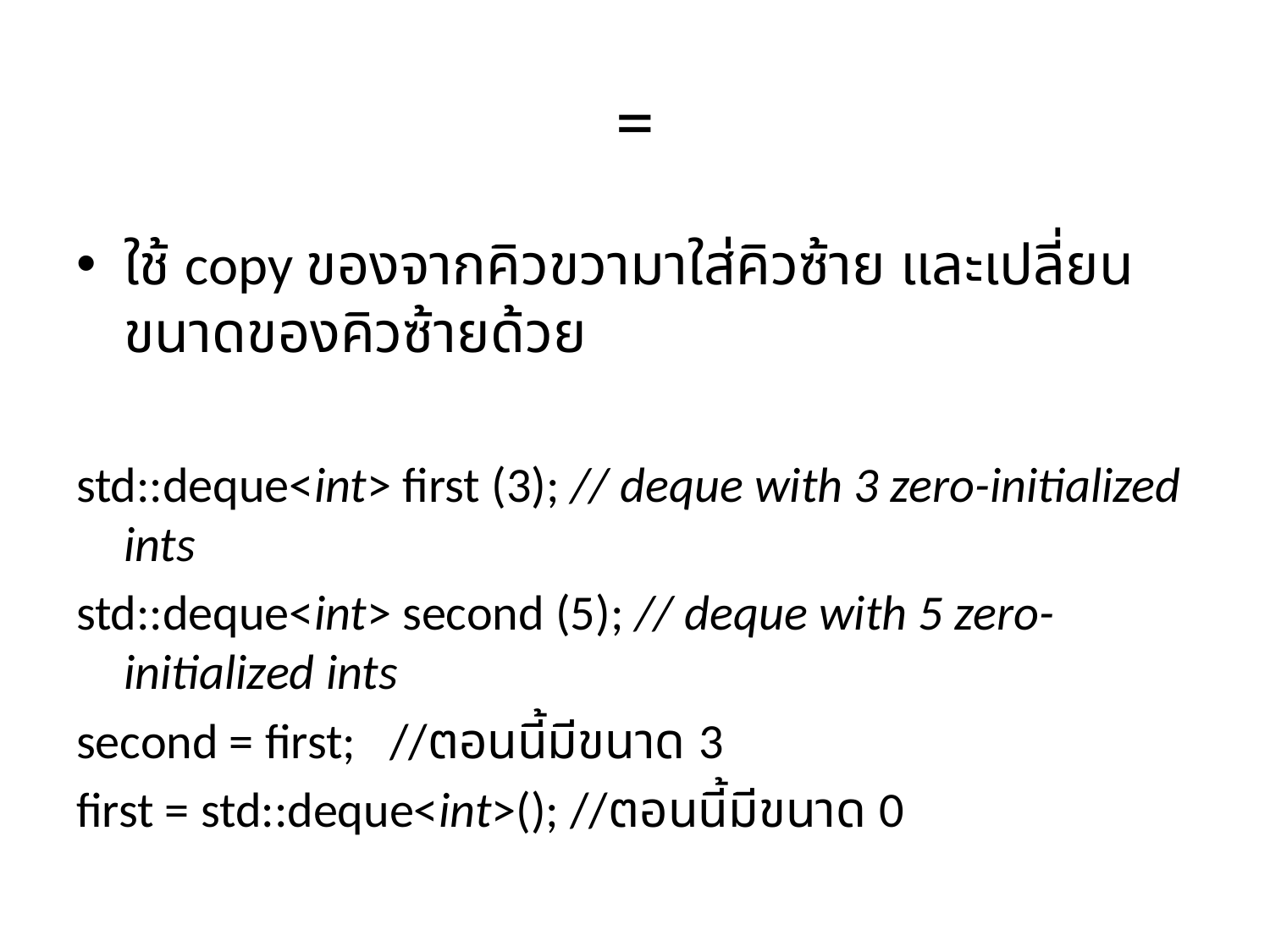

# =
ใช้ copy ของจากคิวขวามาใส่คิวซ้าย และเปลี่ยนขนาดของคิวซ้ายด้วย

std::deque<int> first (3); // deque with 3 zero-initialized ints
std::deque<int> second (5); // deque with 5 zero-initialized ints
second = first;   //ตอนนี้มีขนาด 3
first = std::deque<int>(); //ตอนนี้มีขนาด 0